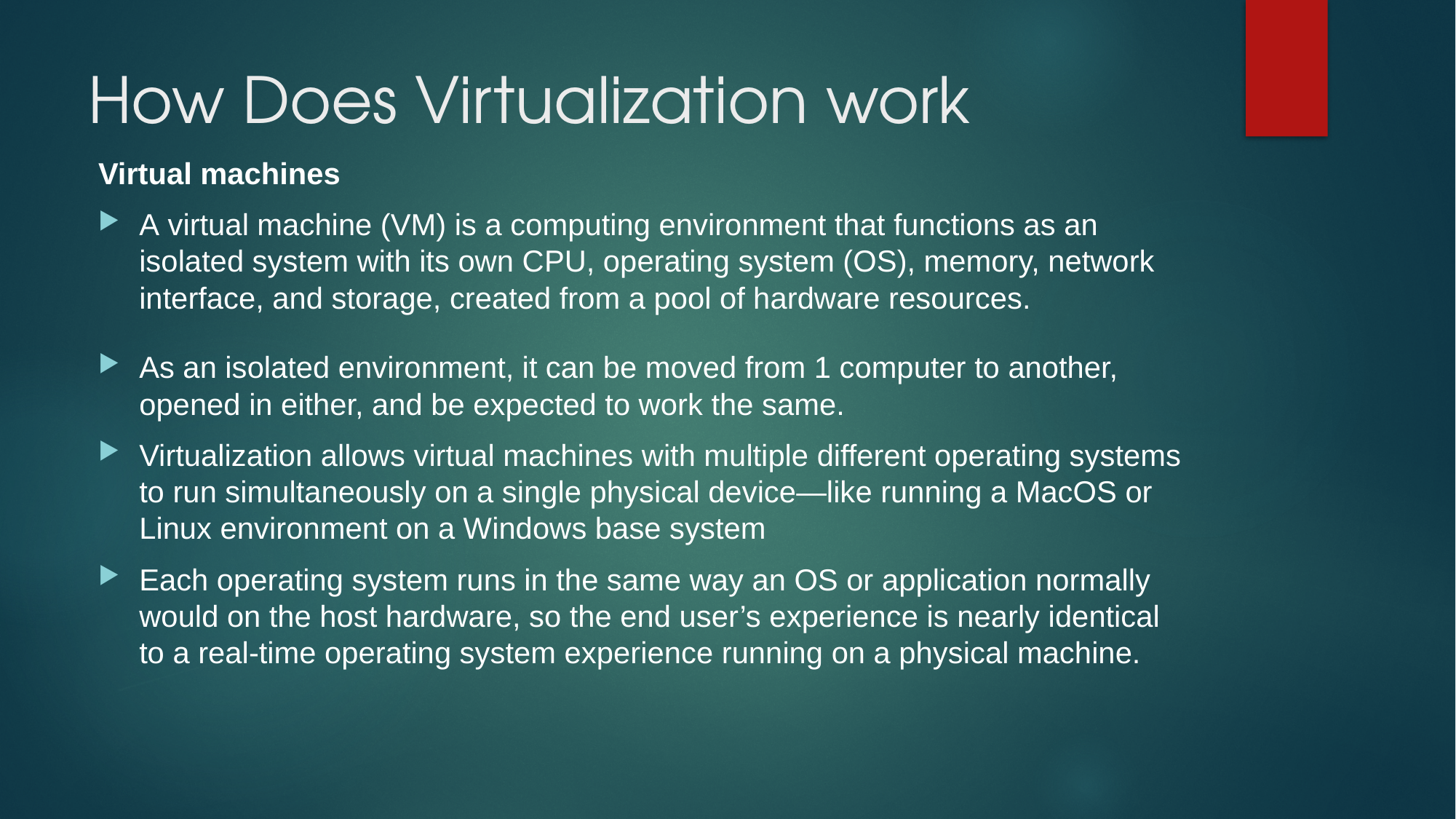

# How Does Virtualization work
Virtual machines
A virtual machine (VM) is a computing environment that functions as an isolated system with its own CPU, operating system (OS), memory, network interface, and storage, created from a pool of hardware resources.
As an isolated environment, it can be moved from 1 computer to another, opened in either, and be expected to work the same.
Virtualization allows virtual machines with multiple different operating systems to run simultaneously on a single physical device—like running a MacOS or Linux environment on a Windows base system
Each operating system runs in the same way an OS or application normally would on the host hardware, so the end user’s experience is nearly identical to a real-time operating system experience running on a physical machine.